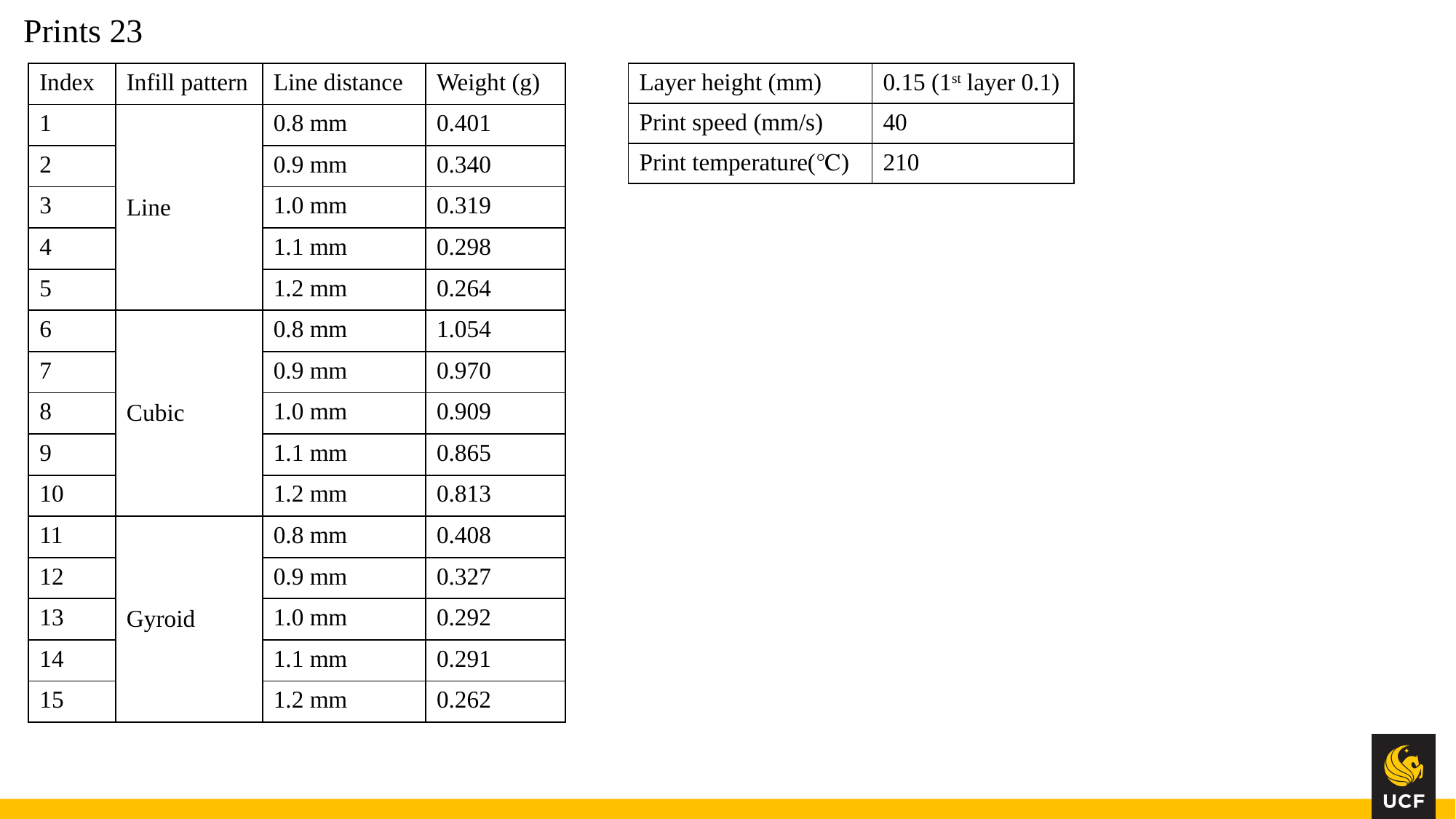

# Prints 23
| Index | Infill pattern | Line distance | Weight (g) |
| --- | --- | --- | --- |
| 1 | Line | 0.8 mm | 0.401 |
| 2 |  | 0.9 mm | 0.340 |
| 3 |  | 1.0 mm | 0.319 |
| 4 |  | 1.1 mm | 0.298 |
| 5 |  | 1.2 mm | 0.264 |
| 6 | Cubic | 0.8 mm | 1.054 |
| 7 |  | 0.9 mm | 0.970 |
| 8 |  | 1.0 mm | 0.909 |
| 9 |  | 1.1 mm | 0.865 |
| 10 |  | 1.2 mm | 0.813 |
| 11 | Gyroid | 0.8 mm | 0.408 |
| 12 |  | 0.9 mm | 0.327 |
| 13 |  | 1.0 mm | 0.292 |
| 14 |  | 1.1 mm | 0.291 |
| 15 |  | 1.2 mm | 0.262 |
| Layer height (mm) | 0.15 (1st layer 0.1) |
| --- | --- |
| Print speed (mm/s) | 40 |
| Print temperature(℃) | 210 |